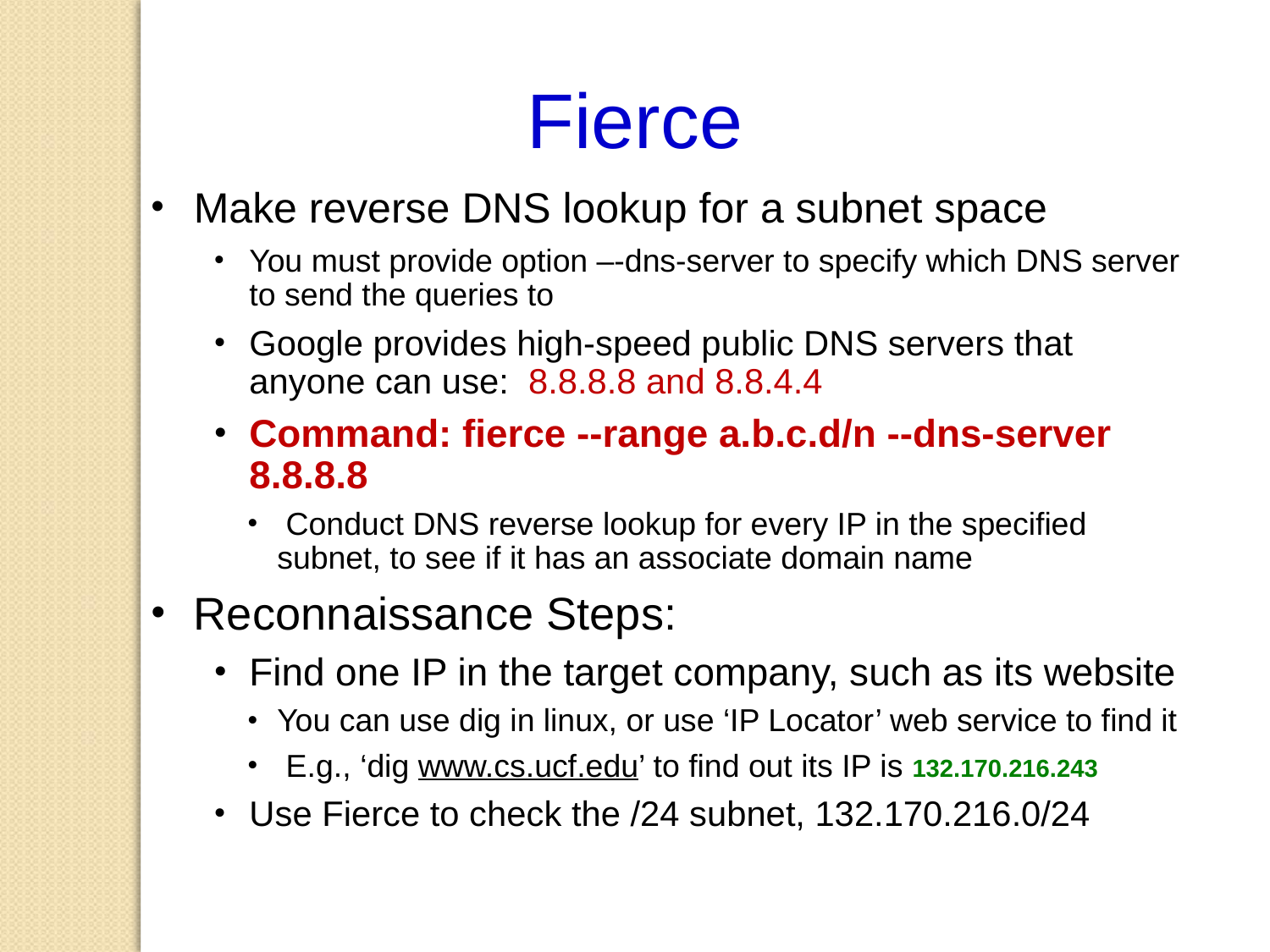

Fierce
Make reverse DNS lookup for a subnet space
You must provide option –-dns-server to specify which DNS server to send the queries to
Google provides high-speed public DNS servers that anyone can use:  8.8.8.8 and 8.8.4.4
Command: fierce --range a.b.c.d/n --dns-server 8.8.8.8
 Conduct DNS reverse lookup for every IP in the specified subnet, to see if it has an associate domain name
Reconnaissance Steps:
Find one IP in the target company, such as its website
You can use dig in linux, or use ‘IP Locator’ web service to find it
 E.g., ‘dig www.cs.ucf.edu’ to find out its IP is 132.170.216.243
Use Fierce to check the /24 subnet, 132.170.216.0/24